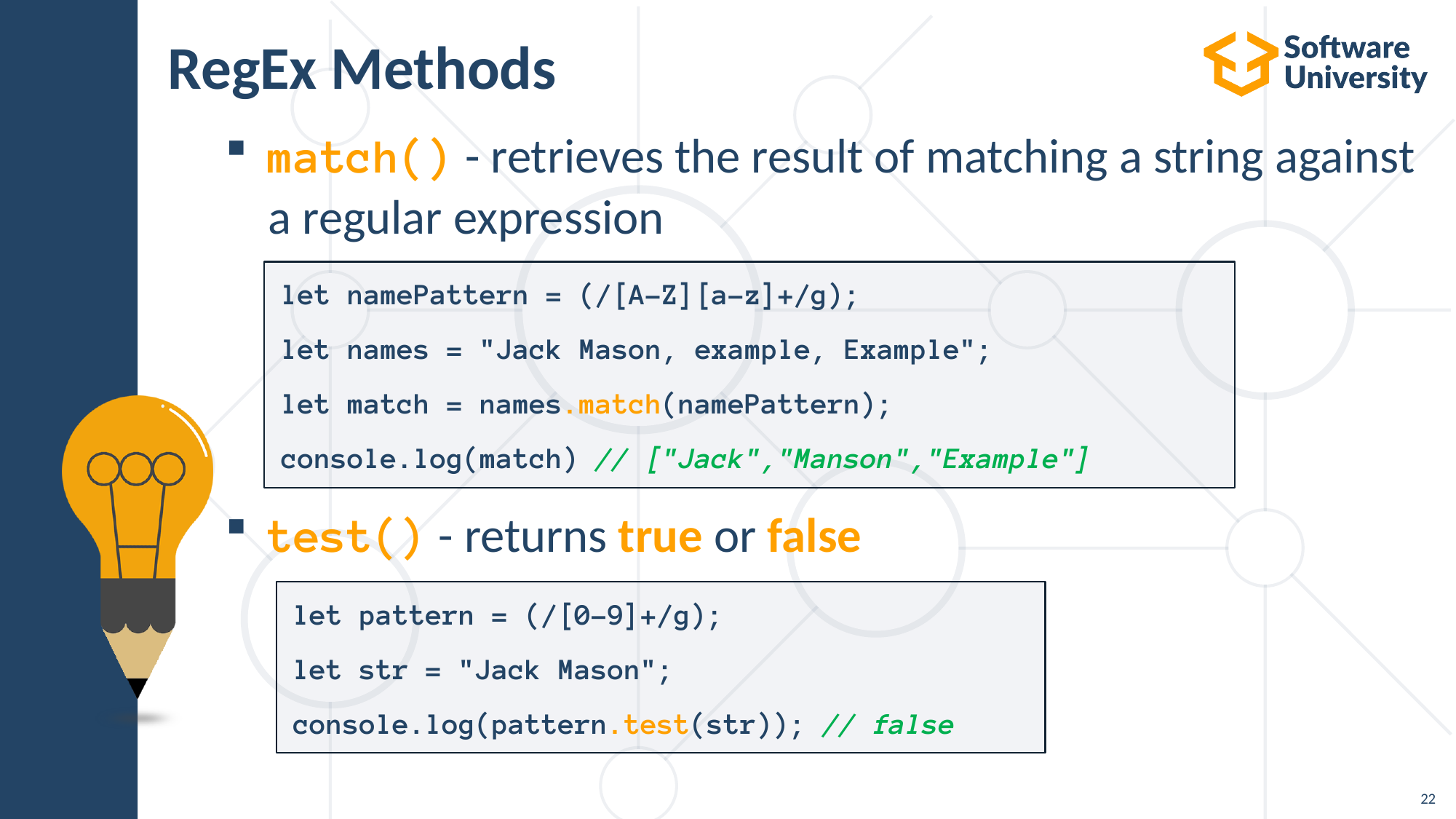

# RegEx Methods
match() - retrieves the result of matching a string against a regular expression

test() - returns true or false

let namePattern = (/[A-Z][a-z]+/g);
let names = "Jack Mason, example, Example";
let match = names.match(namePattern);
console.log(match) // ["Jack","Manson","Example"]
let pattern = (/[0-9]+/g);
let str = "Jack Mason";
console.log(pattern.test(str)); // false
22